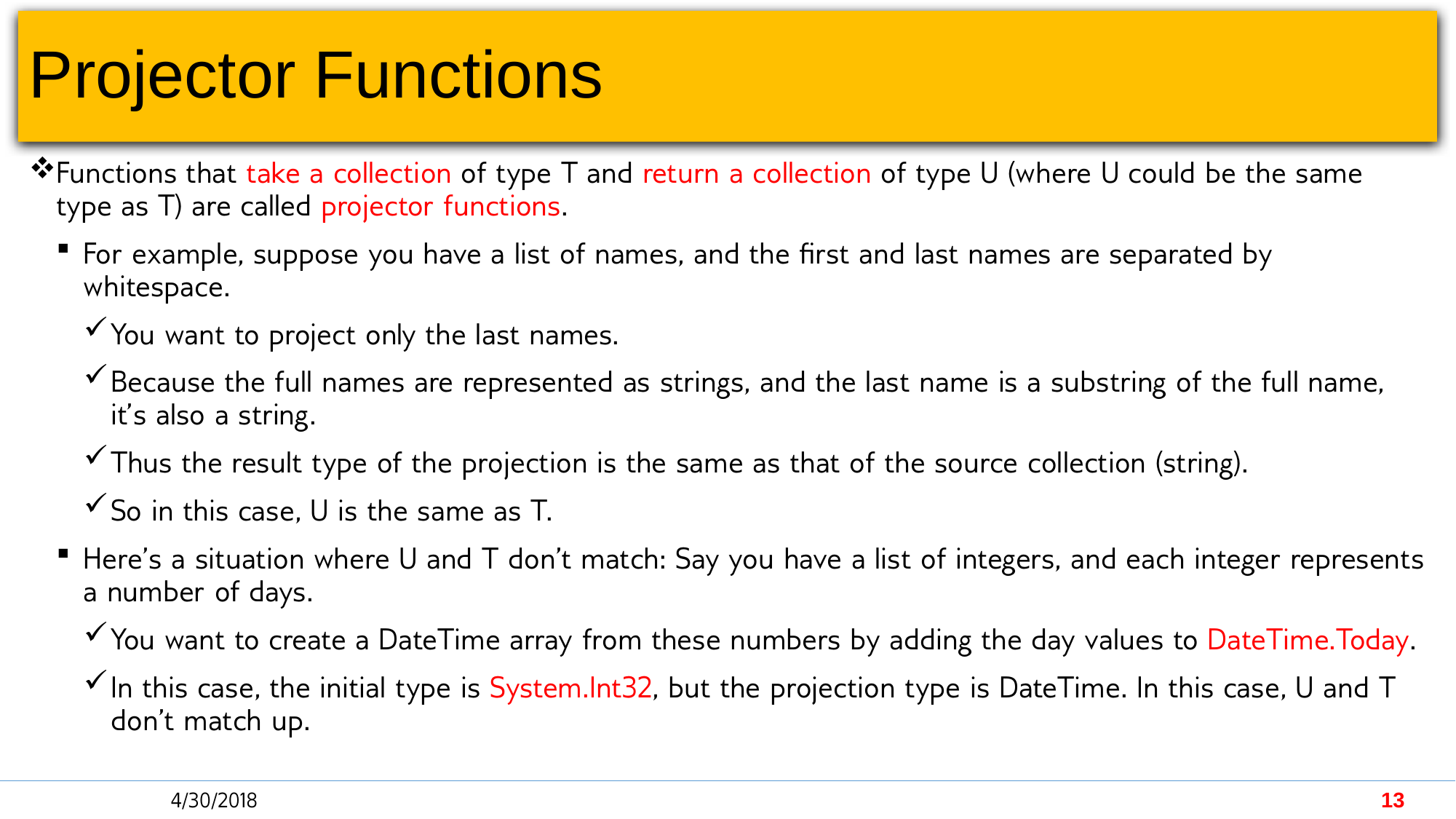

# Projector Functions
Functions that take a collection of type T and return a collection of type U (where U could be the same type as T) are called projector functions.
For example, suppose you have a list of names, and the first and last names are separated by whitespace.
You want to project only the last names.
Because the full names are represented as strings, and the last name is a substring of the full name, it’s also a string.
Thus the result type of the projection is the same as that of the source collection (string).
So in this case, U is the same as T.
Here’s a situation where U and T don’t match: Say you have a list of integers, and each integer represents a number of days.
You want to create a DateTime array from these numbers by adding the day values to DateTime.Today.
In this case, the initial type is System.Int32, but the projection type is DateTime. In this case, U and T don’t match up.
4/30/2018
13